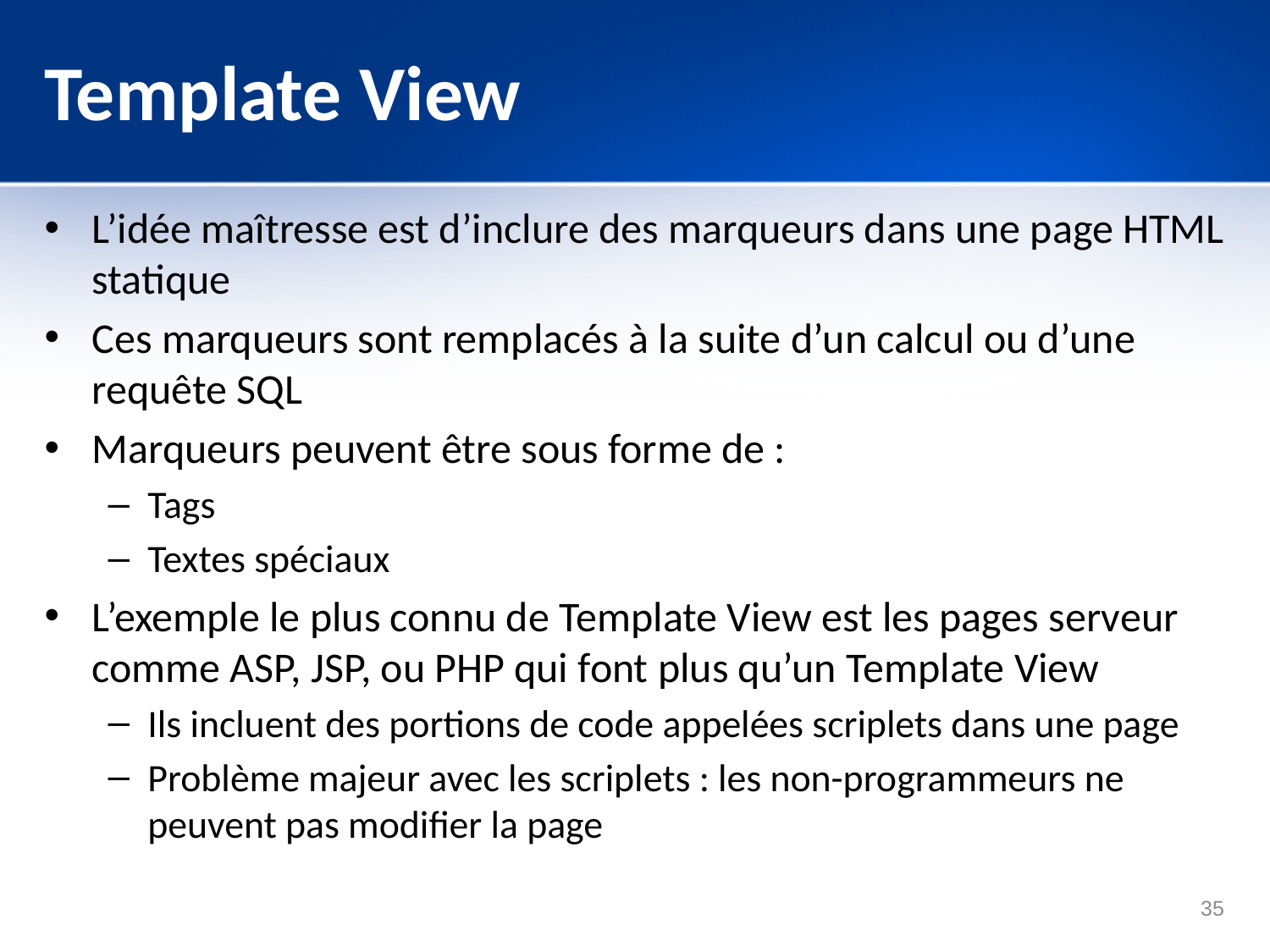

# Template View
L’idée maîtresse est d’inclure des marqueurs dans une page HTML statique
Ces marqueurs sont remplacés à la suite d’un calcul ou d’une requête SQL
Marqueurs peuvent être sous forme de :
Tags
Textes spéciaux
L’exemple le plus connu de Template View est les pages serveur comme ASP, JSP, ou PHP qui font plus qu’un Template View
Ils incluent des portions de code appelées scriplets dans une page
Problème majeur avec les scriplets : les non-programmeurs ne peuvent pas modifier la page
35